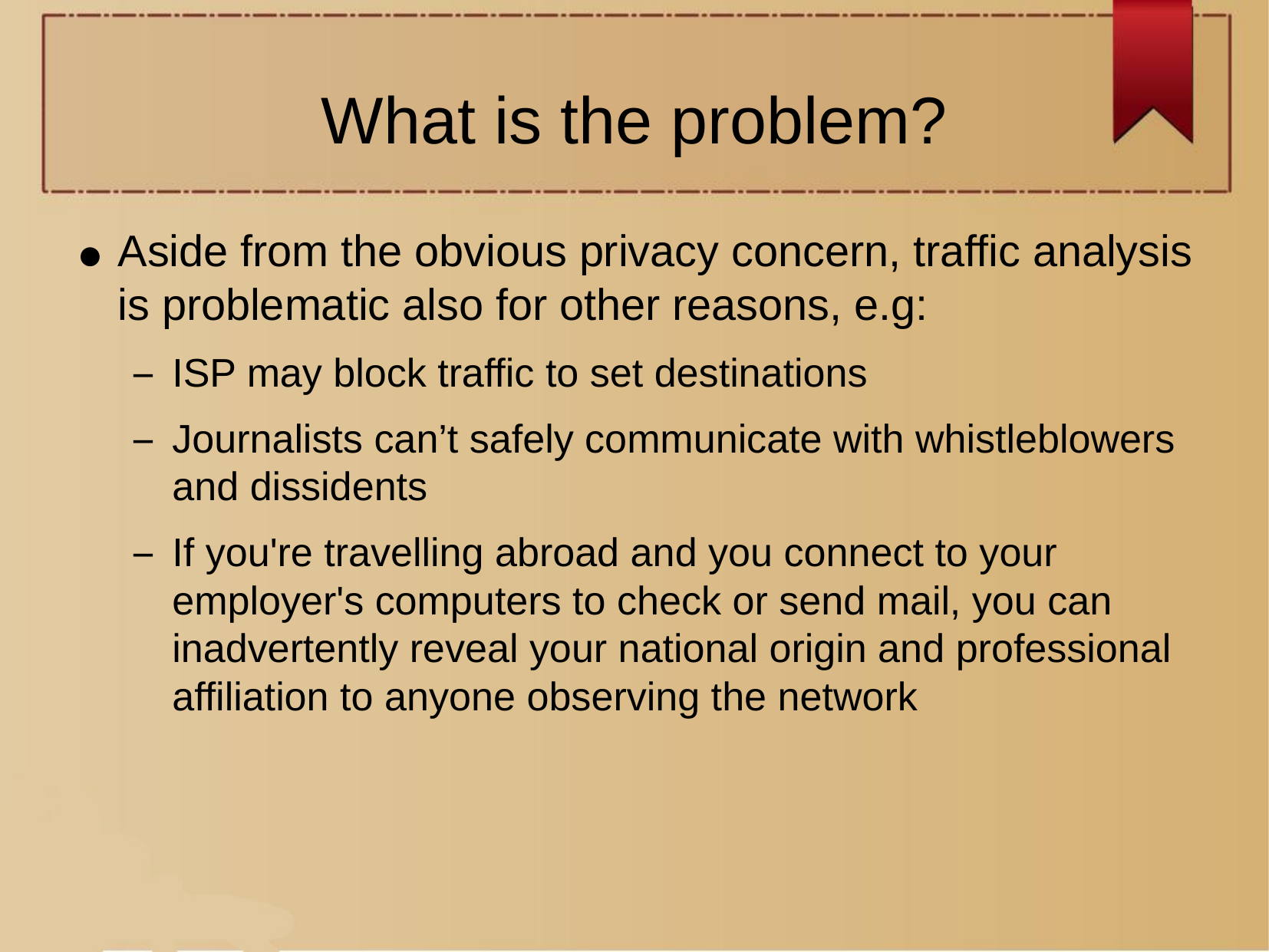

What is the problem?
Aside from the obvious privacy concern, traffic analysis is problematic also for other reasons, e.g:
ISP may block traffic to set destinations
Journalists can’t safely communicate with whistleblowers and dissidents
If you're travelling abroad and you connect to your employer's computers to check or send mail, you can inadvertently reveal your national origin and professional affiliation to anyone observing the network